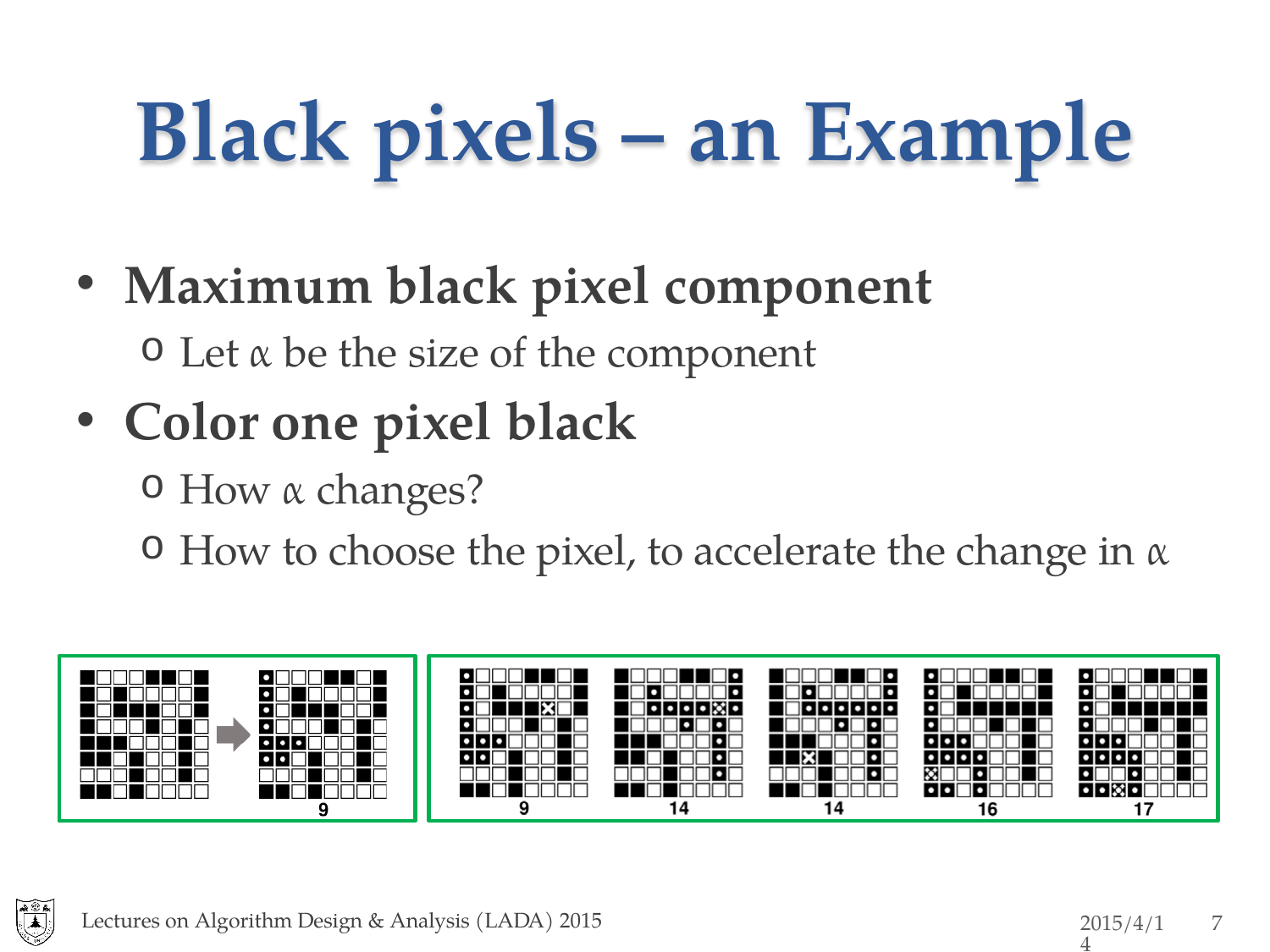

# Black pixels –	an Example
Maximum black pixel component
Let α be the size of the component
Color one pixel black
How α changes?
How to choose the pixel, to accelerate the change in α

Lectures on Algorithm Design & Analysis (LADA) 2015
7
2015/4/14